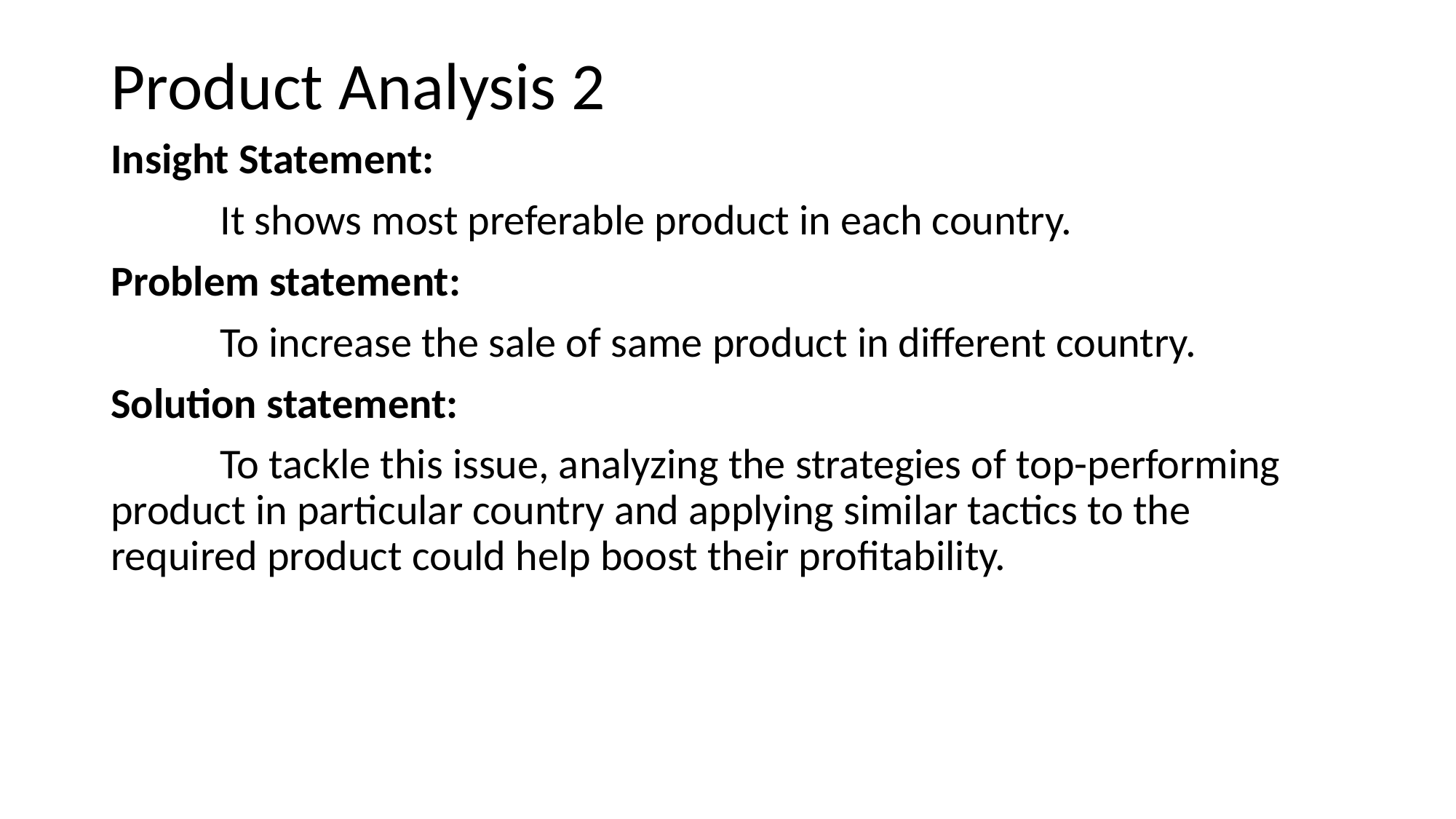

# Product Analysis 2
Insight Statement:
	It shows most preferable product in each country.
Problem statement:
	To increase the sale of same product in different country.
Solution statement:
	To tackle this issue, analyzing the strategies of top-performing product in particular country and applying similar tactics to the required product could help boost their profitability.